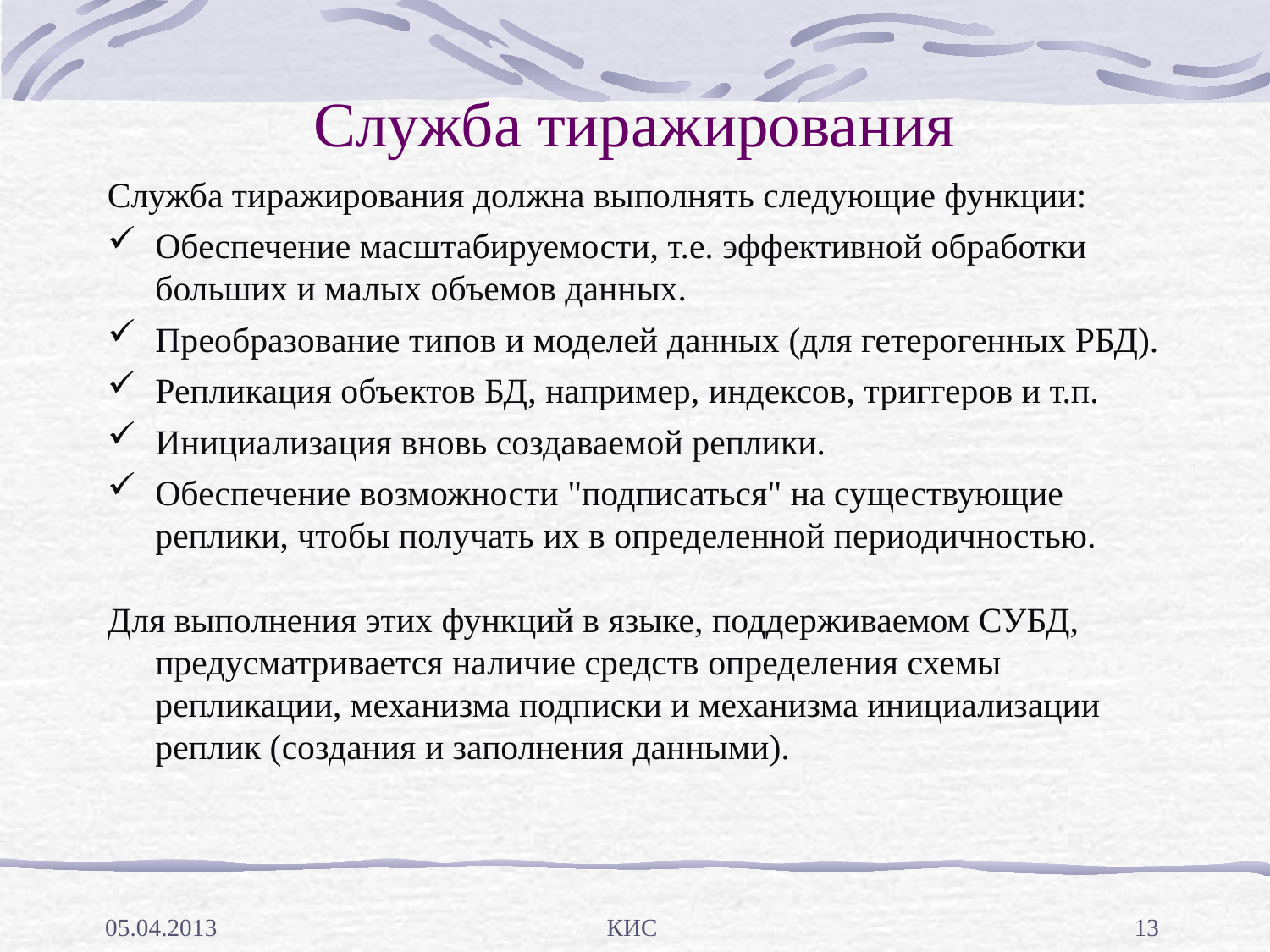

Служба тиражирования
Служба тиражирования должна выполнять следующие функции:
Обеспечение масштабируемости, т.е. эффективной обработки больших и малых объемов данных.
Преобразование типов и моделей данных (для гетерогенных РБД).
Репликация объектов БД, например, индексов, триггеров и т.п.
Инициализация вновь создаваемой реплики.
Обеспечение возможности "подписаться" на существующие реплики, чтобы получать их в определенной периодичностью.

Для выполнения этих функций в языке, поддерживаемом СУБД, предусматривается наличие средств определения схемы репликации, механизма подписки и механизма инициализации реплик (создания и заполнения данными).
05.04.2013
КИС
13